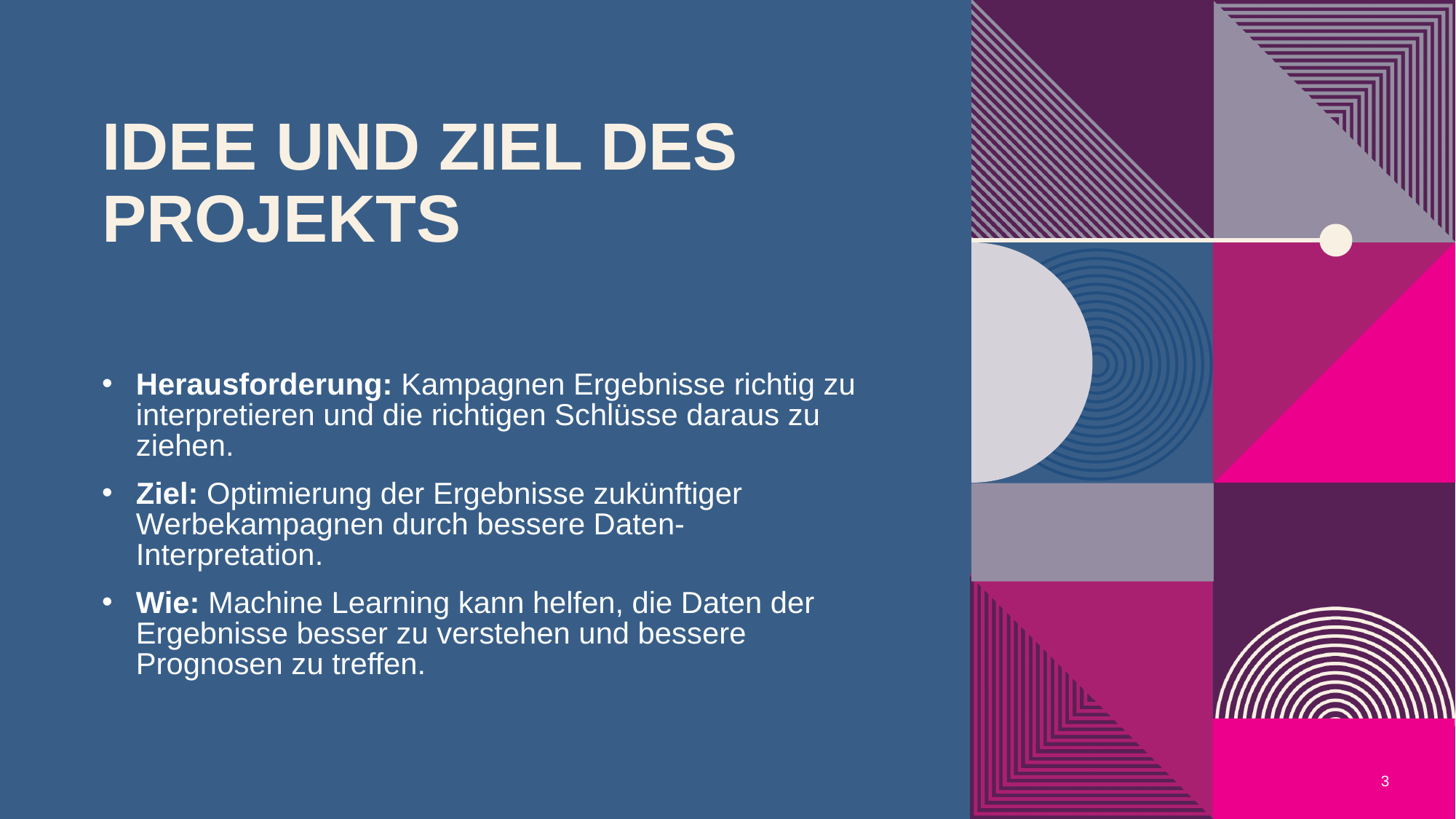

# Idee und Ziel des Projekts
Herausforderung: Kampagnen Ergebnisse richtig zu interpretieren und die richtigen Schlüsse daraus zu ziehen.
Ziel: Optimierung der Ergebnisse zukünftiger Werbekampagnen durch bessere Daten-Interpretation.
Wie: Machine Learning kann helfen, die Daten der Ergebnisse besser zu verstehen und bessere Prognosen zu treffen.
3